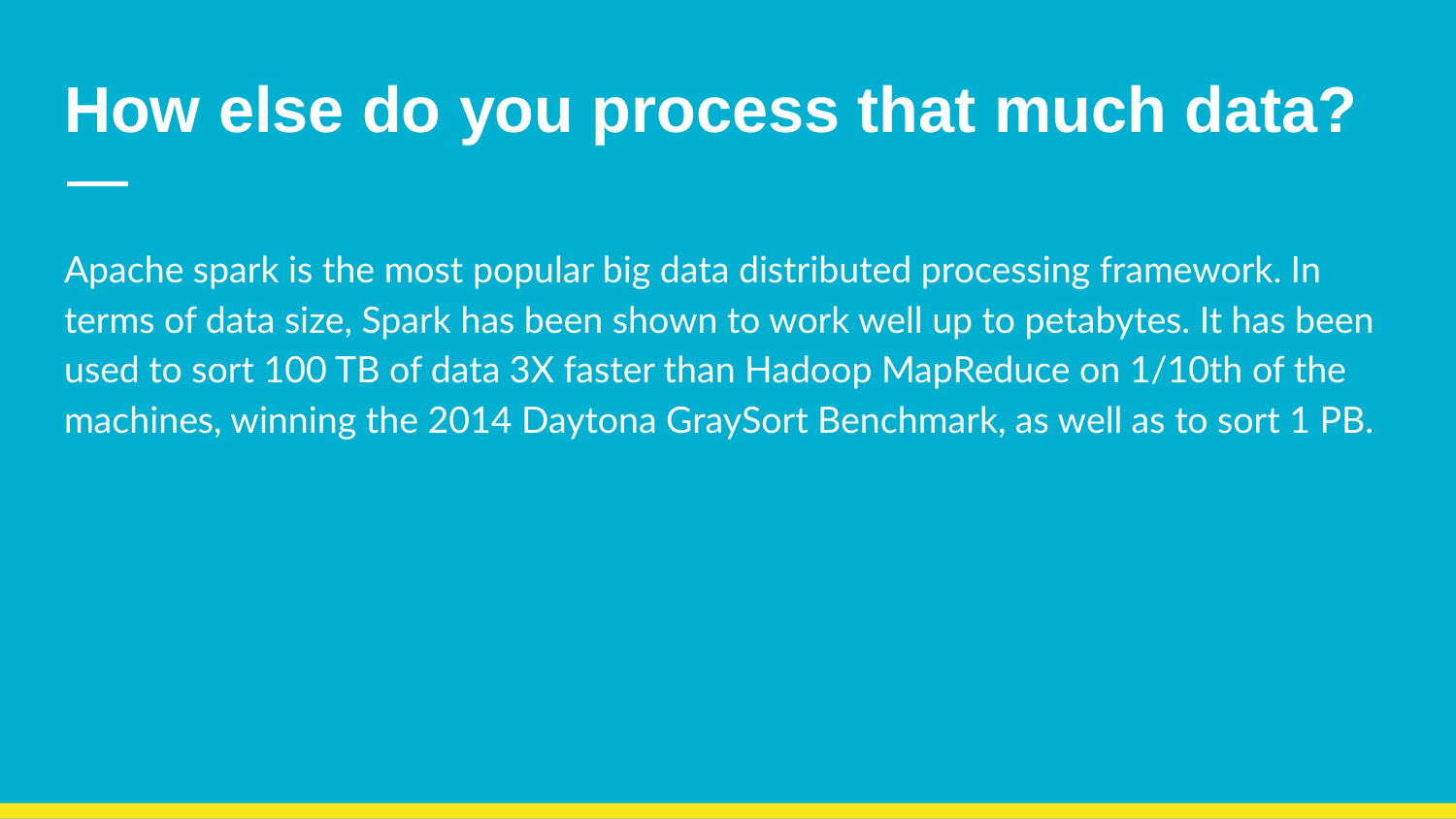

# How else do you process that much data?
Apache spark is the most popular big data distributed processing framework. In terms of data size, Spark has been shown to work well up to petabytes. It has been used to sort 100 TB of data 3X faster than Hadoop MapReduce on 1/10th of the machines, winning the 2014 Daytona GraySort Benchmark, as well as to sort 1 PB.